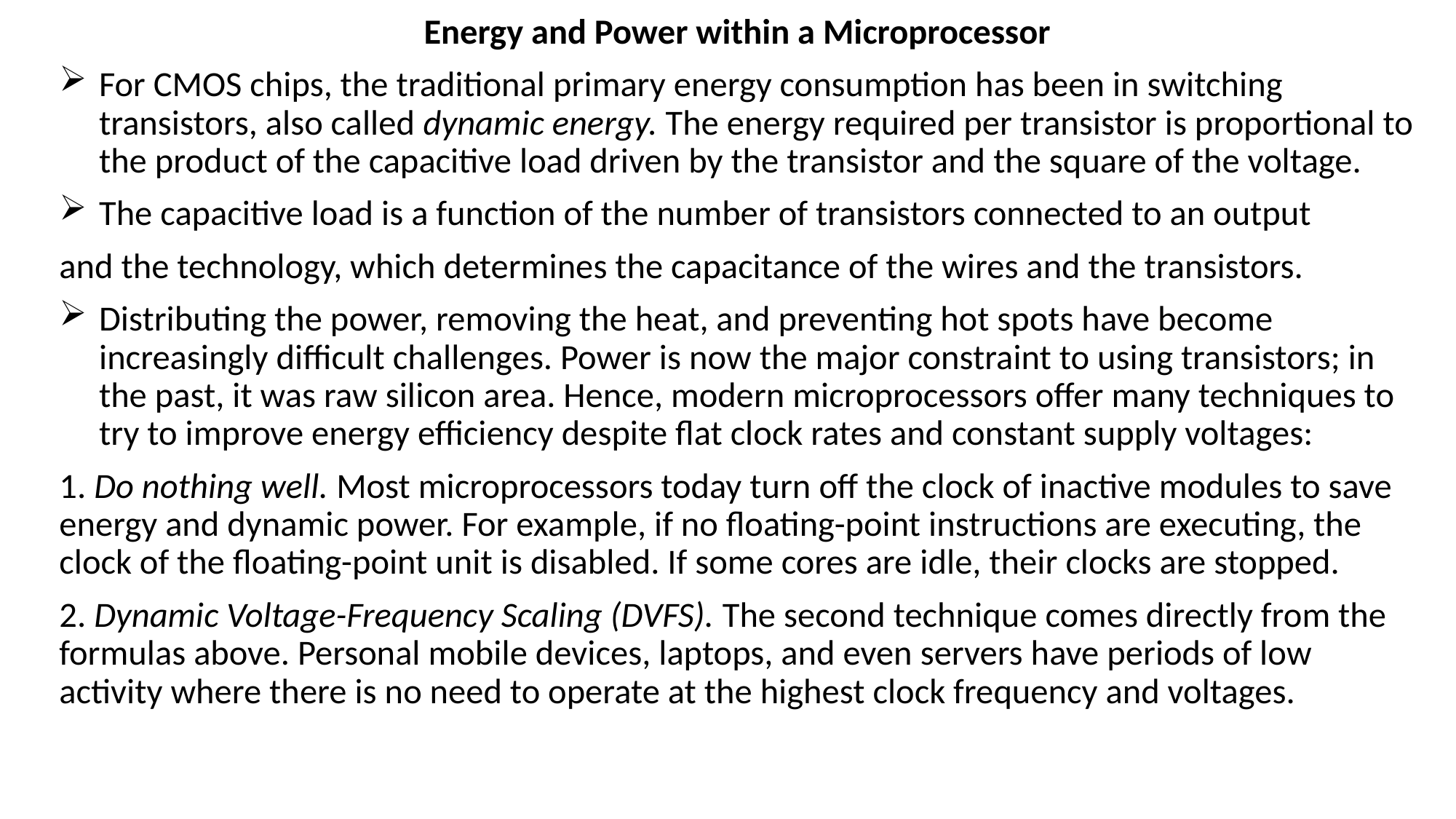

Energy and Power within a Microprocessor
For CMOS chips, the traditional primary energy consumption has been in switching transistors, also called dynamic energy. The energy required per transistor is proportional to the product of the capacitive load driven by the transistor and the square of the voltage.
The capacitive load is a function of the number of transistors connected to an output
and the technology, which determines the capacitance of the wires and the transistors.
Distributing the power, removing the heat, and preventing hot spots have become increasingly difficult challenges. Power is now the major constraint to using transistors; in the past, it was raw silicon area. Hence, modern microprocessors offer many techniques to try to improve energy efficiency despite flat clock rates and constant supply voltages:
1. Do nothing well. Most microprocessors today turn off the clock of inactive modules to save energy and dynamic power. For example, if no floating-point instructions are executing, the clock of the floating-point unit is disabled. If some cores are idle, their clocks are stopped.
2. Dynamic Voltage-Frequency Scaling (DVFS). The second technique comes directly from the formulas above. Personal mobile devices, laptops, and even servers have periods of low activity where there is no need to operate at the highest clock frequency and voltages.